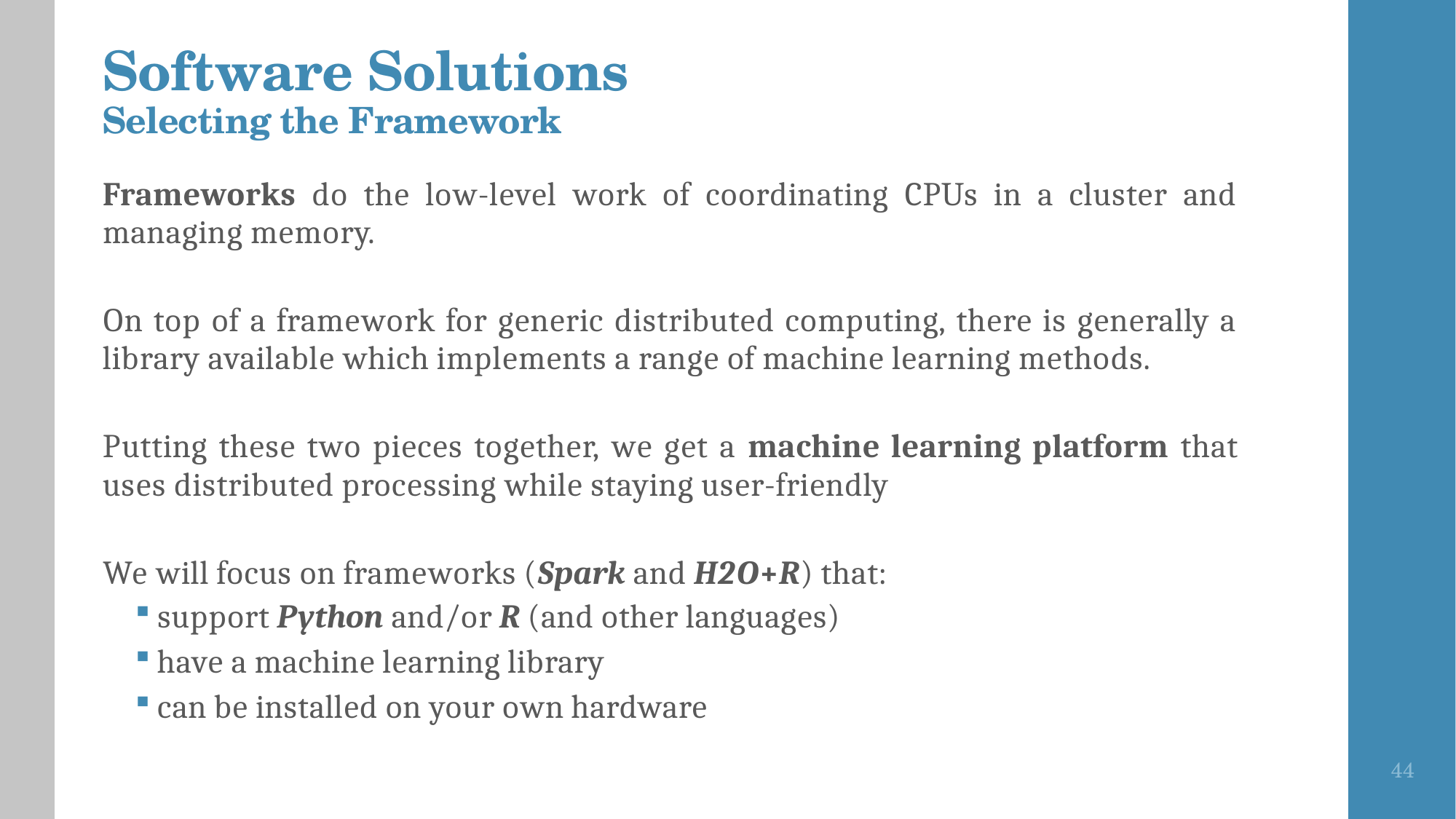

# Software Solutions Selecting the Framework
Frameworks do the low-level work of coordinating CPUs in a cluster and managing memory.

On top of a framework for generic distributed computing, there is generally a library available which implements a range of machine learning methods.

Putting these two pieces together, we get a machine learning platform that uses distributed processing while staying user-friendly

We will focus on frameworks (Spark and H2O+R) that:
support Python and/or R (and other languages)
have a machine learning library
can be installed on your own hardware

44